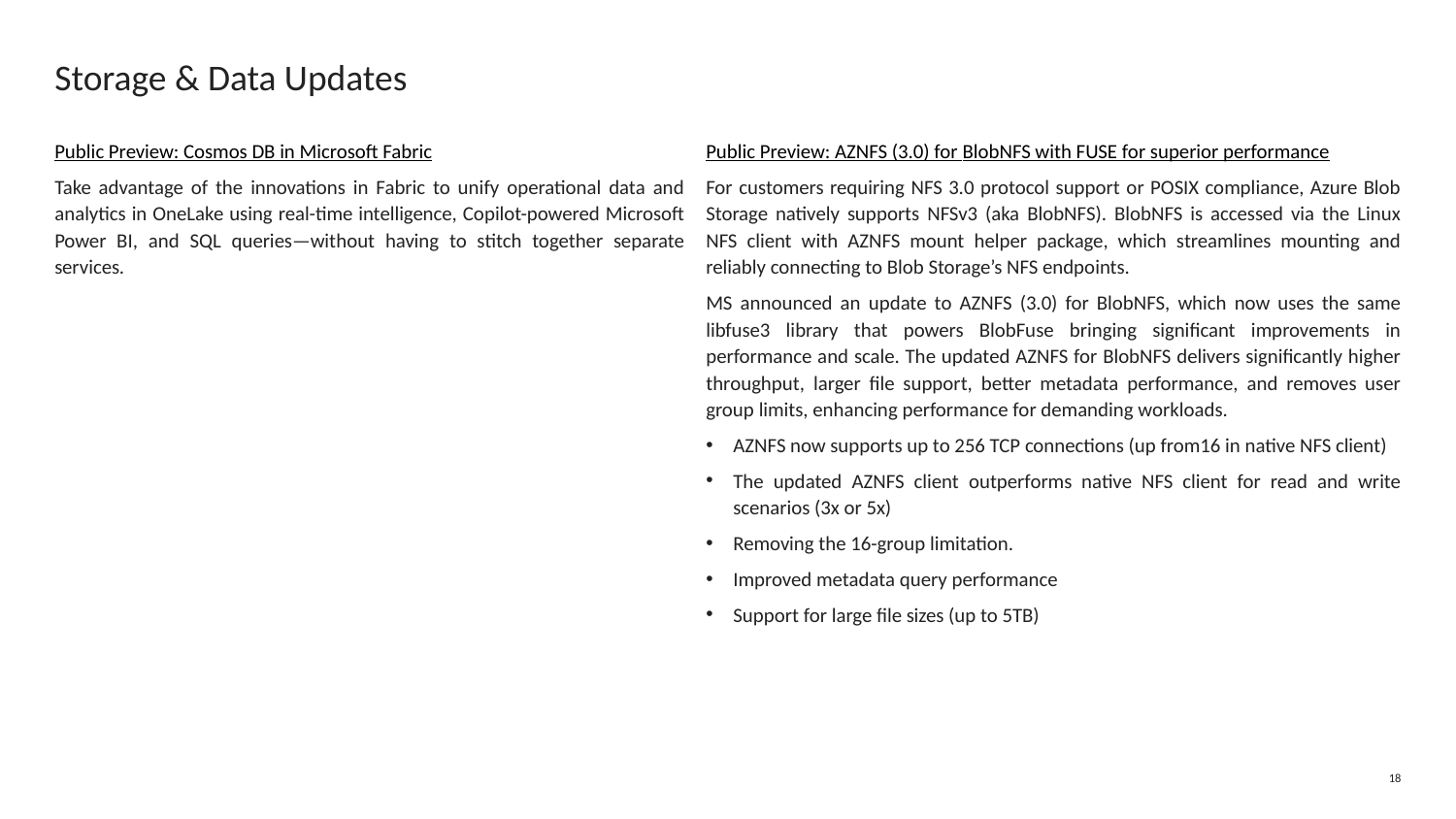

# Storage & Data Updates
Public Preview: Cosmos DB in Microsoft Fabric
Take advantage of the innovations in Fabric to unify operational data and analytics in OneLake using real-time intelligence, Copilot-powered Microsoft Power BI, and SQL queries—without having to stitch together separate services.
Public Preview: AZNFS (3.0) for BlobNFS with FUSE for superior performance
For customers requiring NFS 3.0 protocol support or POSIX compliance, Azure Blob Storage natively supports NFSv3 (aka BlobNFS). BlobNFS is accessed via the Linux NFS client with AZNFS mount helper package, which streamlines mounting and reliably connecting to Blob Storage’s NFS endpoints.
MS announced an update to AZNFS (3.0) for BlobNFS, which now uses the same libfuse3 library that powers BlobFuse bringing significant improvements in performance and scale. The updated AZNFS for BlobNFS delivers significantly higher throughput, larger file support, better metadata performance, and removes user group limits, enhancing performance for demanding workloads.
AZNFS now supports up to 256 TCP connections (up from16 in native NFS client)
The updated AZNFS client outperforms native NFS client for read and write scenarios (3x or 5x)
Removing the 16-group limitation.
Improved metadata query performance
Support for large file sizes (up to 5TB)